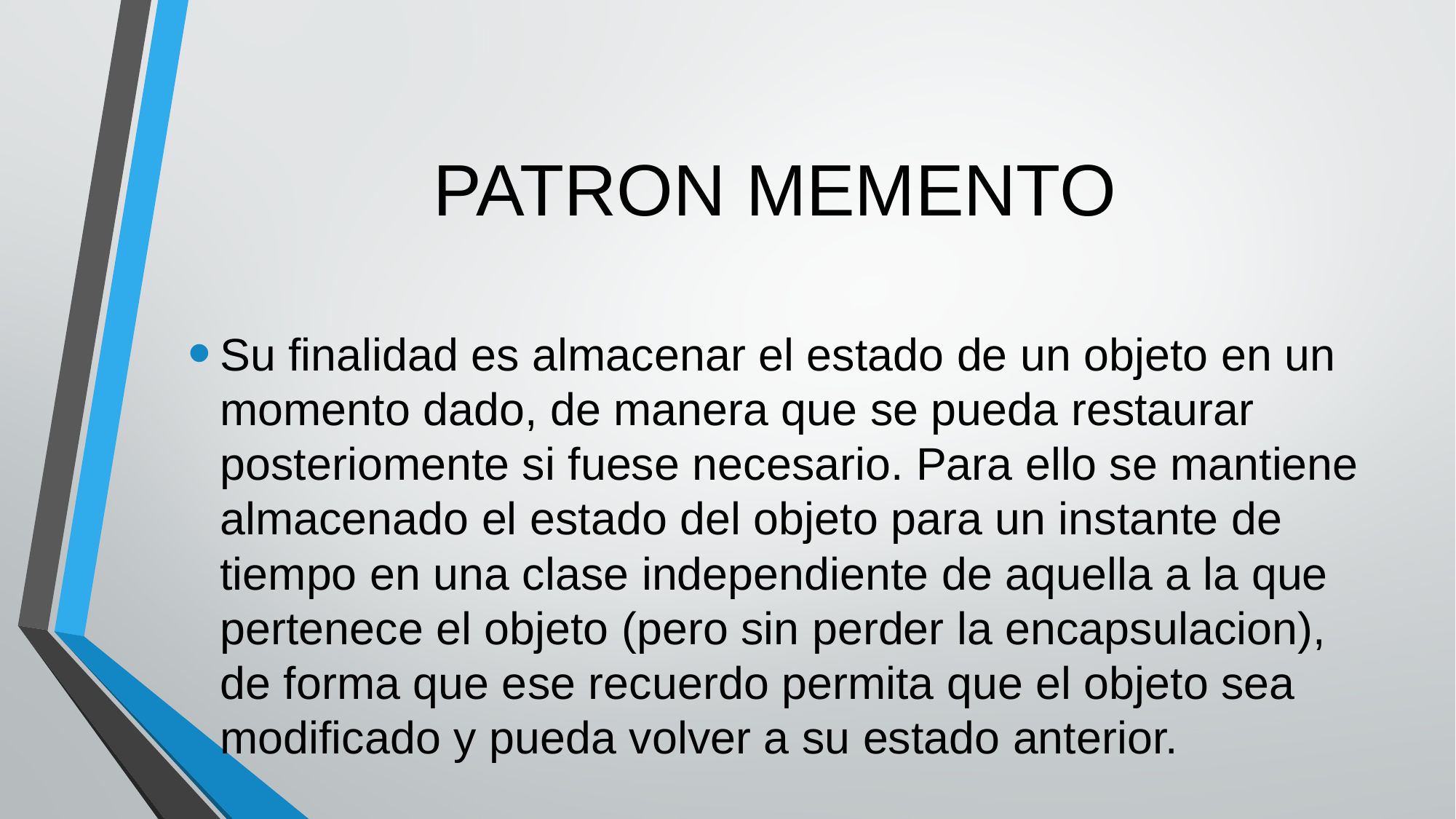

# PATRON MEMENTO
Su finalidad es almacenar el estado de un objeto en un momento dado, de manera que se pueda restaurar posteriomente si fuese necesario. Para ello se mantiene almacenado el estado del objeto para un instante de tiempo en una clase independiente de aquella a la que pertenece el objeto (pero sin perder la encapsulacion), de forma que ese recuerdo permita que el objeto sea modificado y pueda volver a su estado anterior.